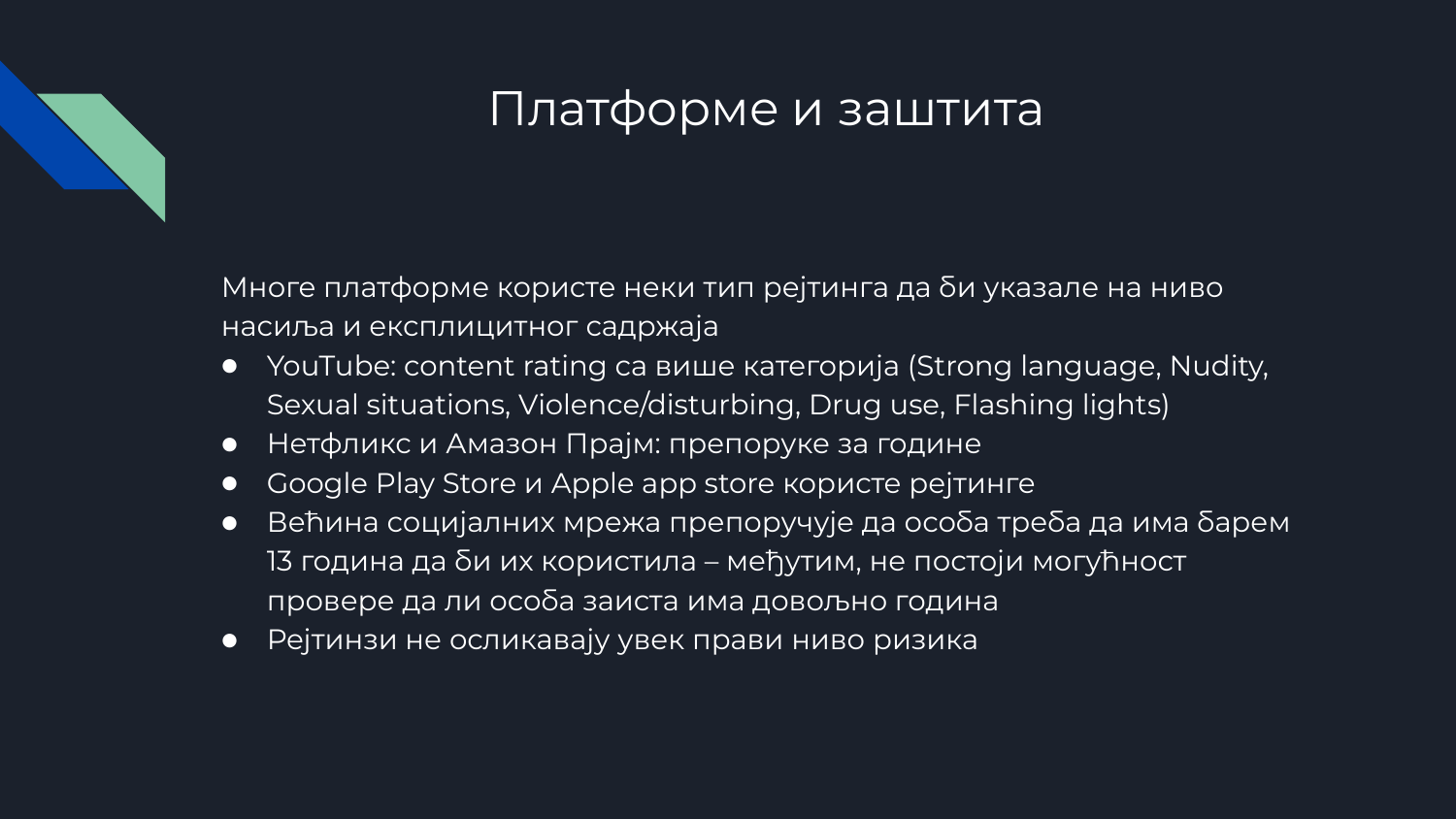

# Платформе и заштита
Многе платформе користе неки тип рејтинга да би указале на ниво насиља и експлицитног садржаја
YouTube: content rating са више категорија (Strong language, Nudity, Sexual situations, Violence/disturbing, Drug use, Flashing lights)
Нетфликс и Амазон Прајм: препоруке за године
Google Play Store и Apple app store користе рејтинге
Већина социјалних мрежа препоручује да особа треба да има барем 13 година да би их користила – међутим, не постоји могућност провере да ли особа заиста има довољно година
Рејтинзи не осликавају увек прави ниво ризика